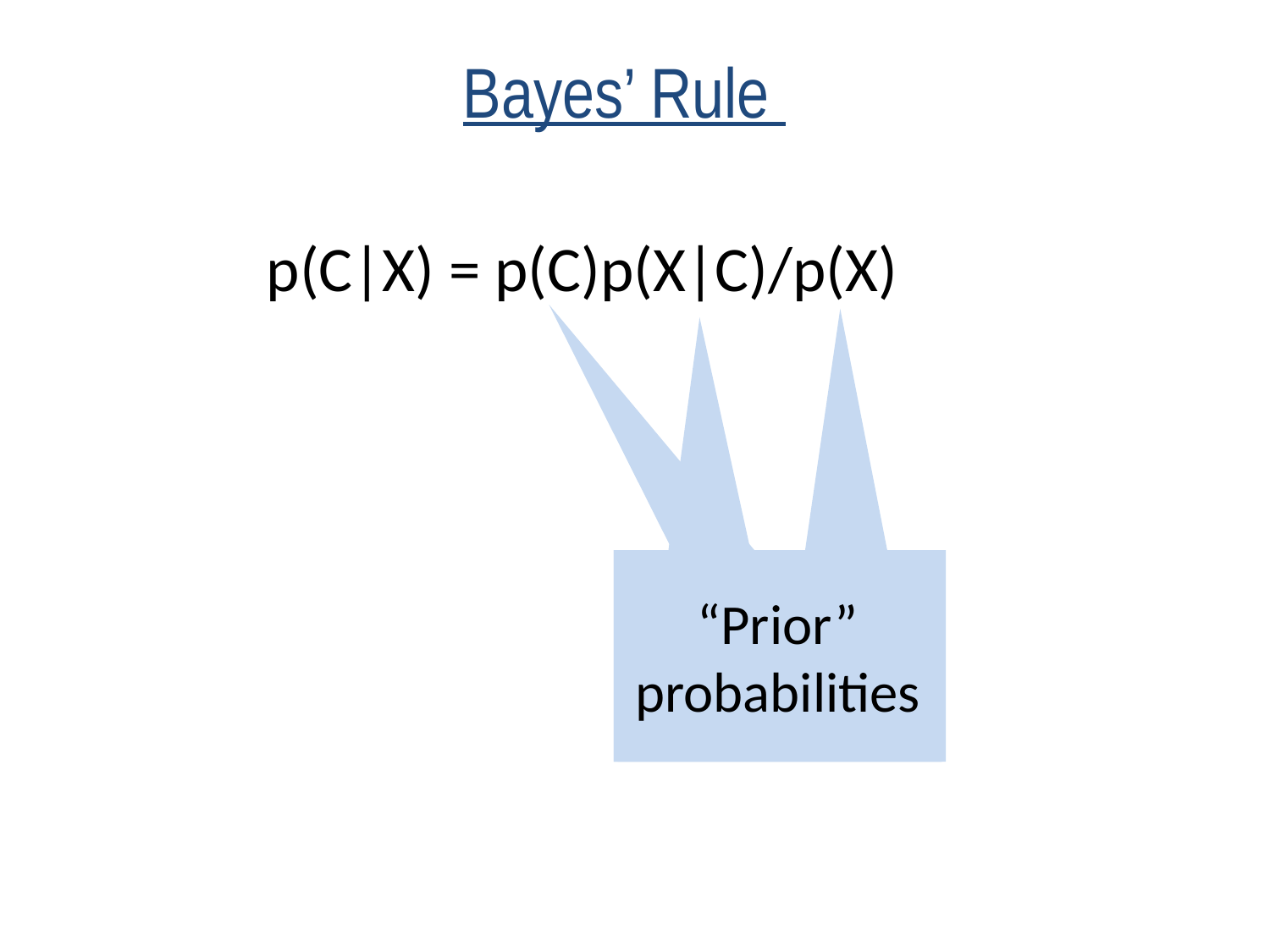

# Bayes’ Rule
p(C|X) = p(C)p(X|C)/p(X)
“Prior” probabilities
“Prior” probabilities
“Prior” probabilities